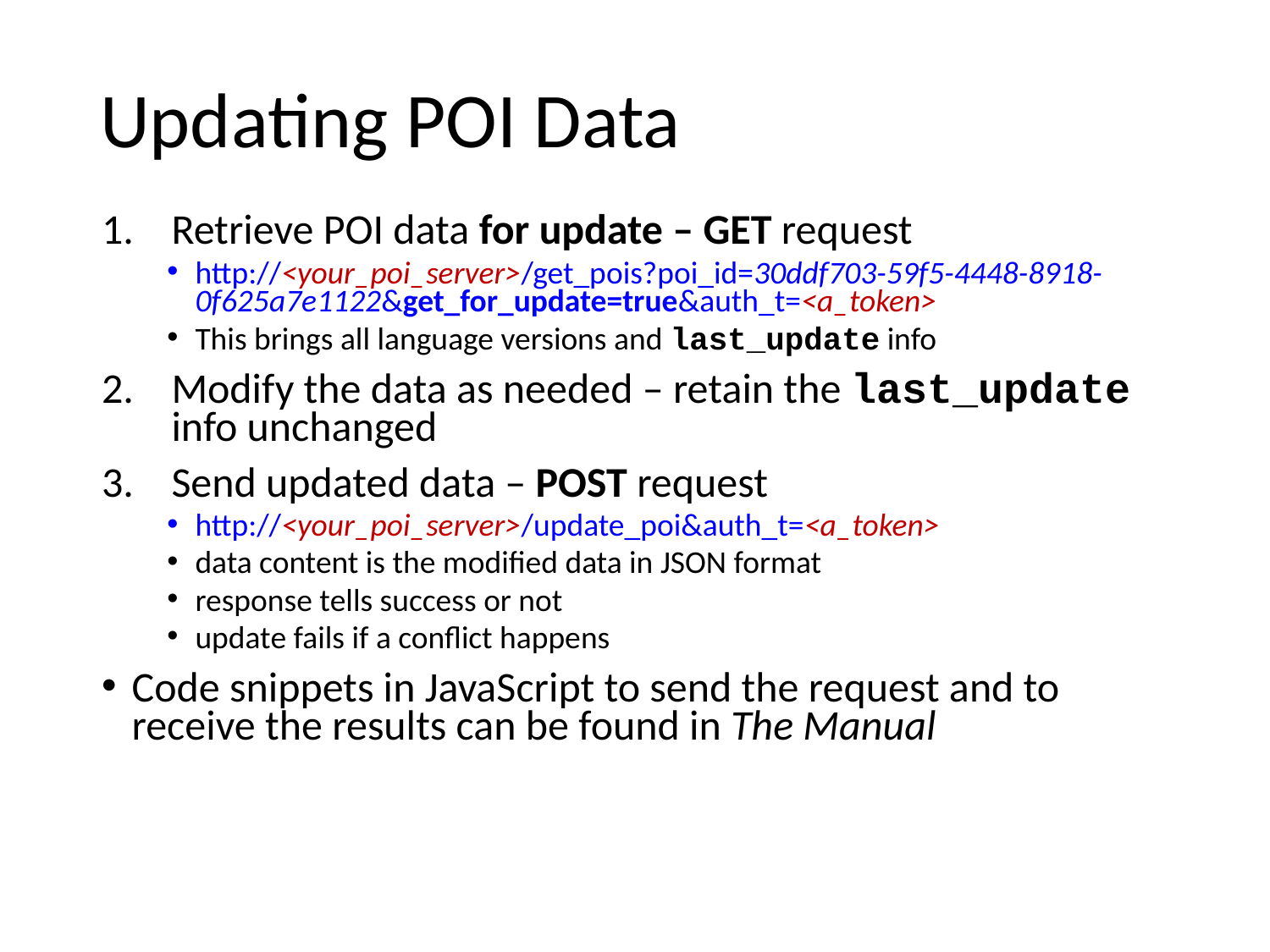

# Updating POI Data
Retrieve POI data for update – GET request
http://<your_poi_server>/get_pois?poi_id=30ddf703-59f5-4448-8918-0f625a7e1122&get_for_update=true&auth_t=<a_token>
This brings all language versions and last_update info
Modify the data as needed – retain the last_update info unchanged
Send updated data – POST request
http://<your_poi_server>/update_poi&auth_t=<a_token>
data content is the modified data in JSON format
response tells success or not
update fails if a conflict happens
Code snippets in JavaScript to send the request and to receive the results can be found in The Manual